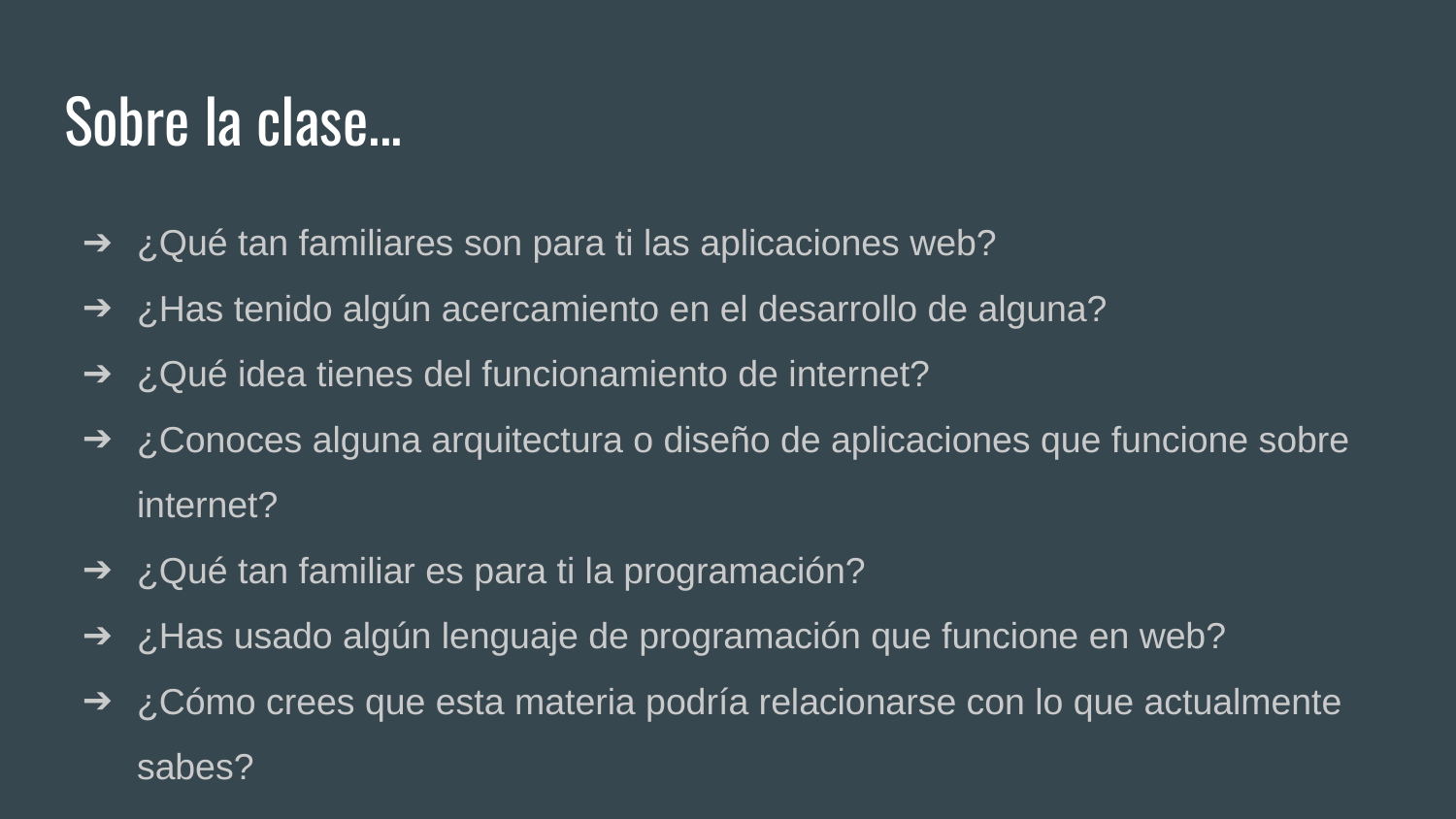

# Sobre la clase...
¿Qué tan familiares son para ti las aplicaciones web?
¿Has tenido algún acercamiento en el desarrollo de alguna?
¿Qué idea tienes del funcionamiento de internet?
¿Conoces alguna arquitectura o diseño de aplicaciones que funcione sobre internet?
¿Qué tan familiar es para ti la programación?
¿Has usado algún lenguaje de programación que funcione en web?
¿Cómo crees que esta materia podría relacionarse con lo que actualmente sabes?